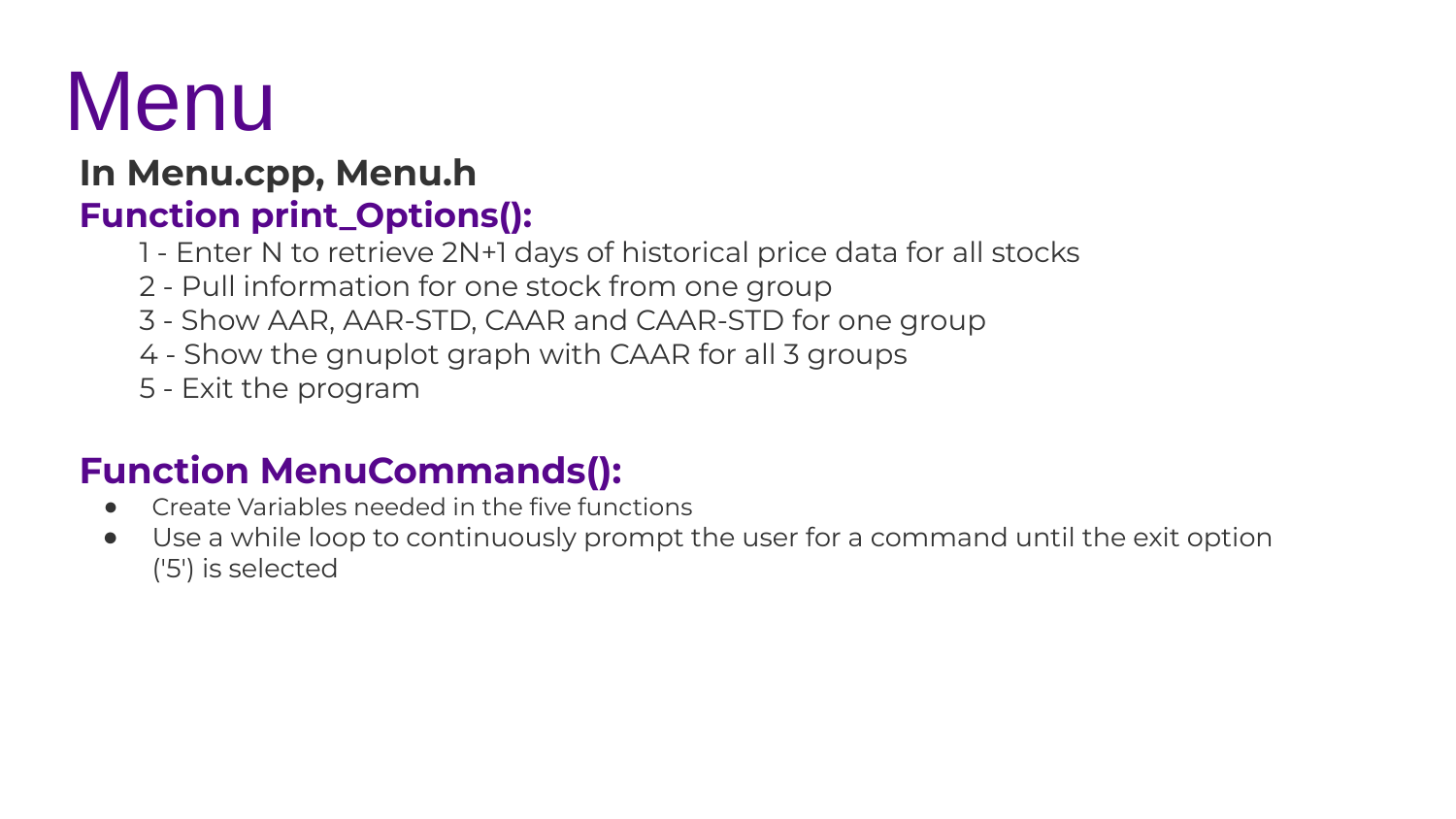

# Menu

In Menu.cpp, Menu.h
Function print_Options():
        1 - Enter N to retrieve 2N+1 days of historical price data for all stocks
        2 - Pull information for one stock from one group
        3 - Show AAR, AAR-STD, CAAR and CAAR-STD for one group
        4 - Show the gnuplot graph with CAAR for all 3 groups
        5 - Exit the program

Function MenuCommands():
Create Variables needed in the five functions
Use a while loop to continuously prompt the user for a command until the exit option ('5') is selected